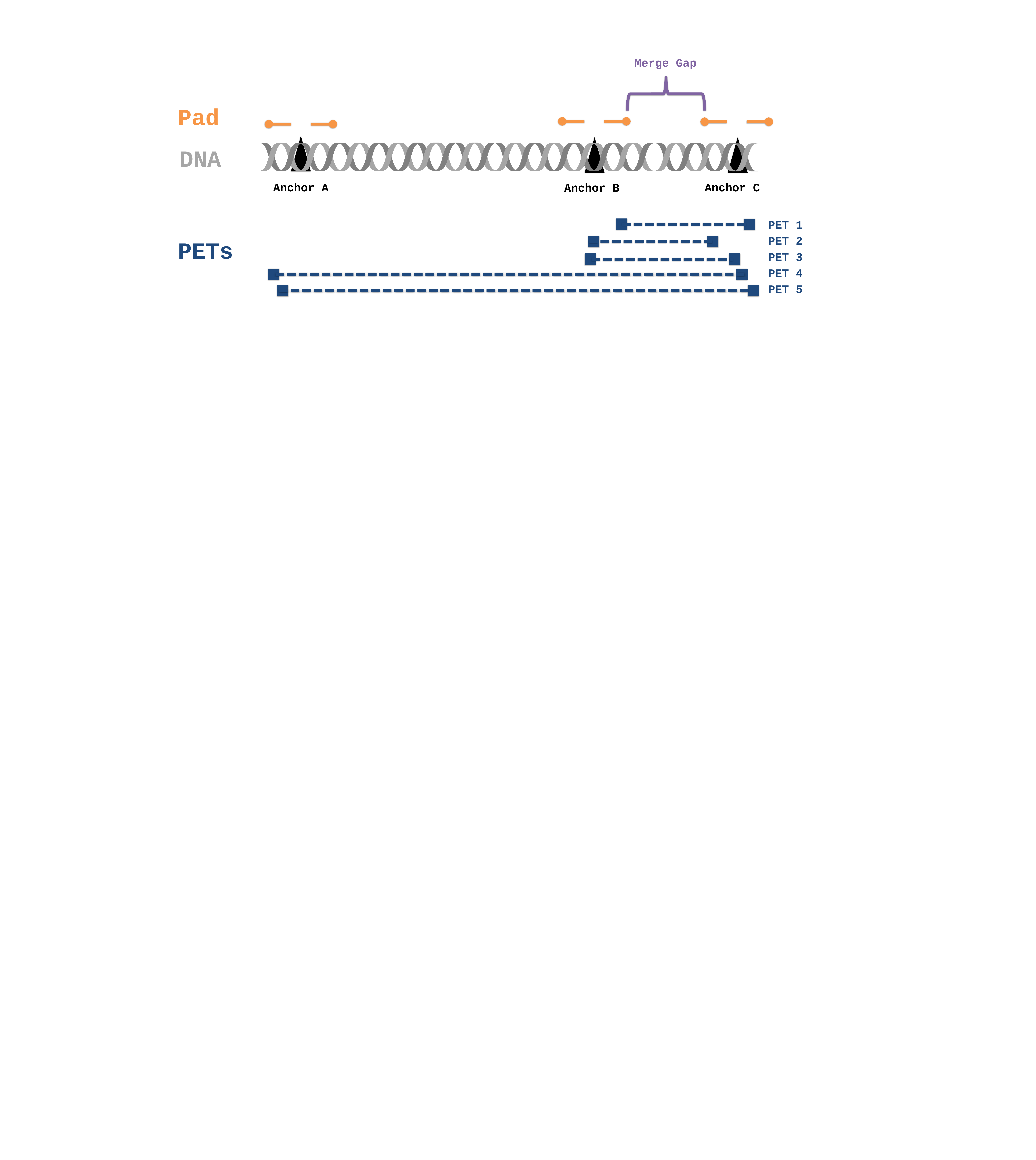

Merge Gap

Pad

DNA

Anchor A
Anchor C
Anchor B
PET 1
PET 2
PET 3
PET 4
PET 5
PETs